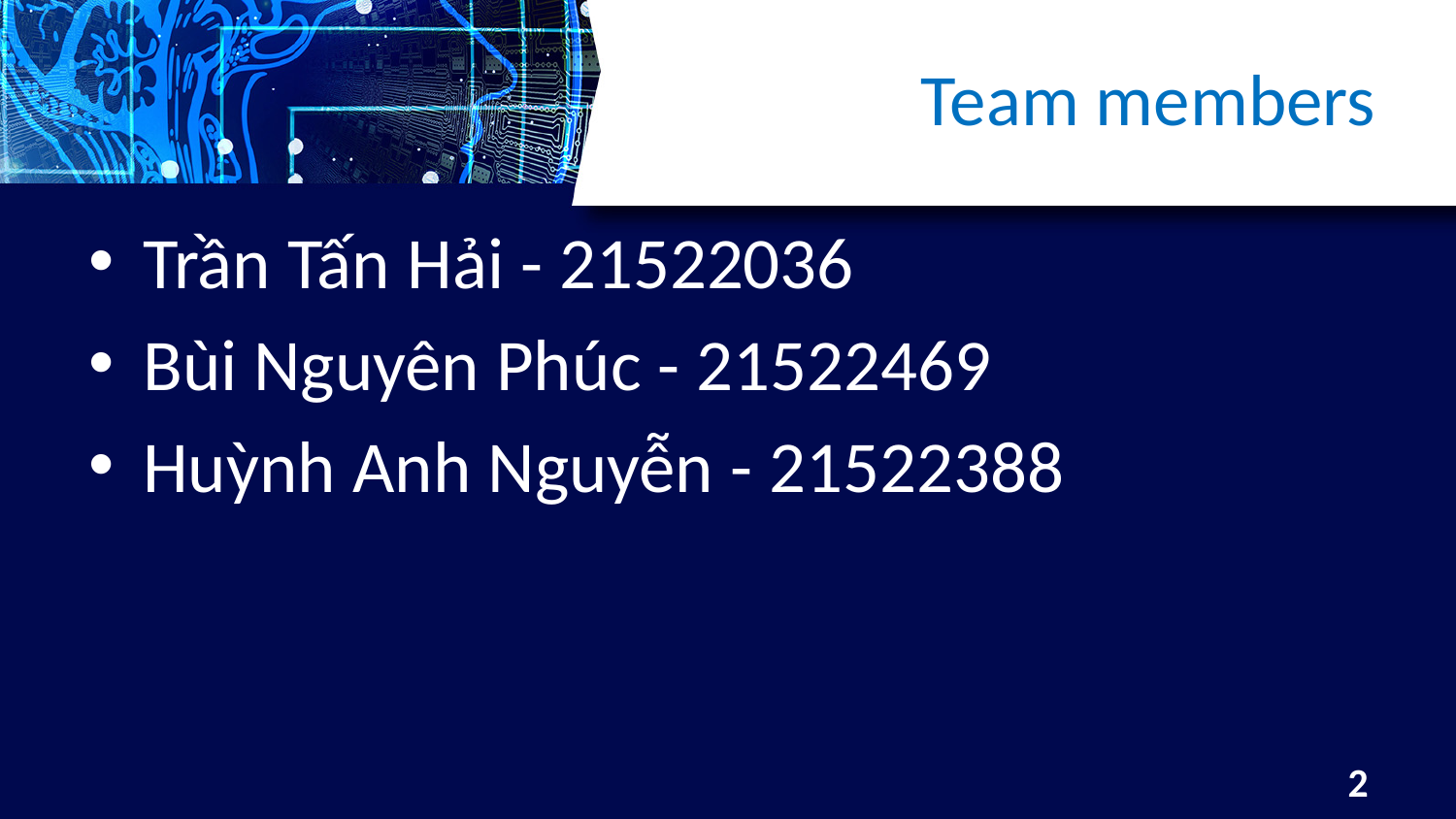

# Team members
Trần Tấn Hải - 21522036
Bùi Nguyên Phúc - 21522469
Huỳnh Anh Nguyễn - 21522388

2